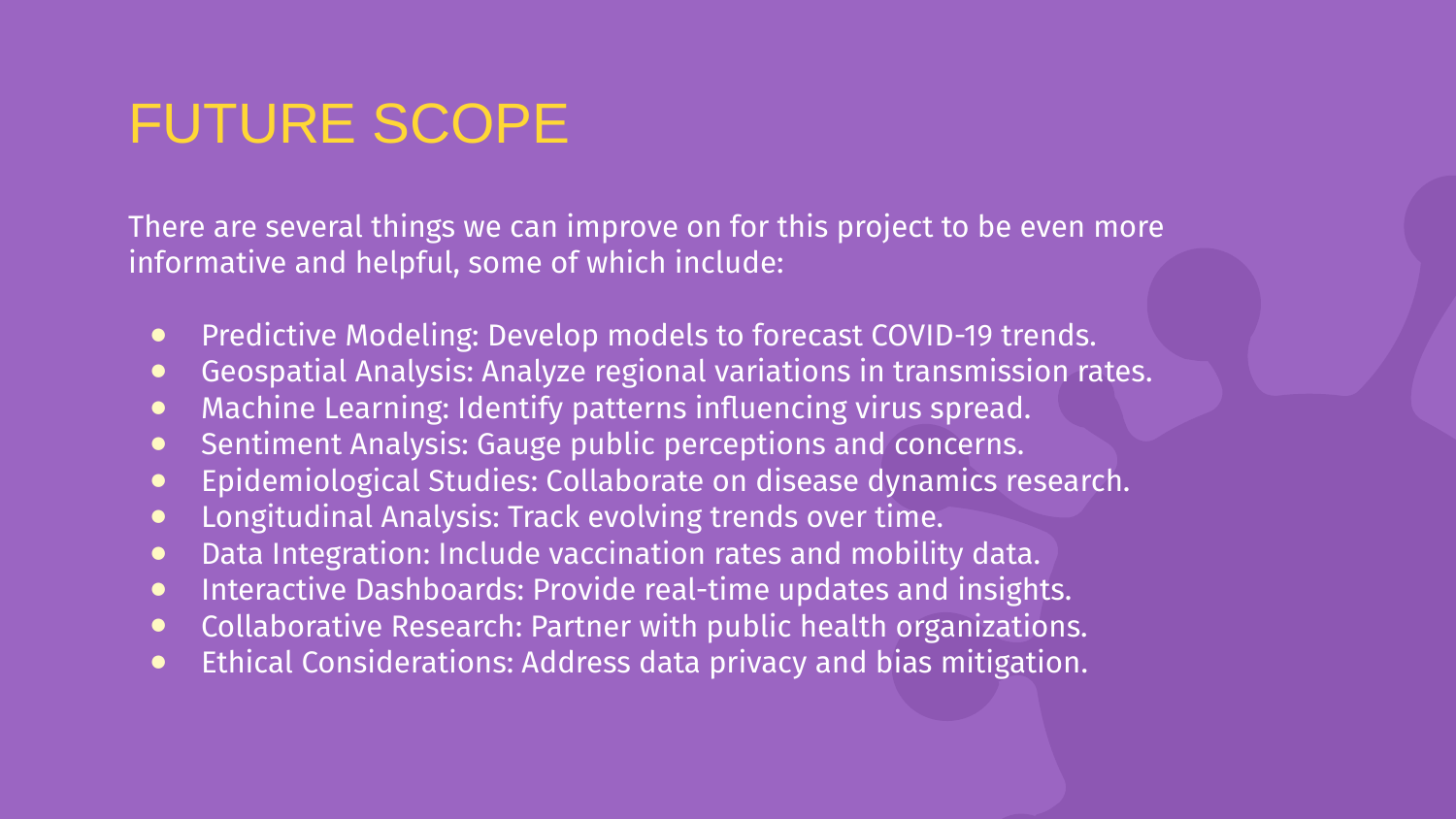

# FUTURE SCOPE
There are several things we can improve on for this project to be even more informative and helpful, some of which include:
Predictive Modeling: Develop models to forecast COVID-19 trends.
Geospatial Analysis: Analyze regional variations in transmission rates.
Machine Learning: Identify patterns influencing virus spread.
Sentiment Analysis: Gauge public perceptions and concerns.
Epidemiological Studies: Collaborate on disease dynamics research.
Longitudinal Analysis: Track evolving trends over time.
Data Integration: Include vaccination rates and mobility data.
Interactive Dashboards: Provide real-time updates and insights.
Collaborative Research: Partner with public health organizations.
Ethical Considerations: Address data privacy and bias mitigation.